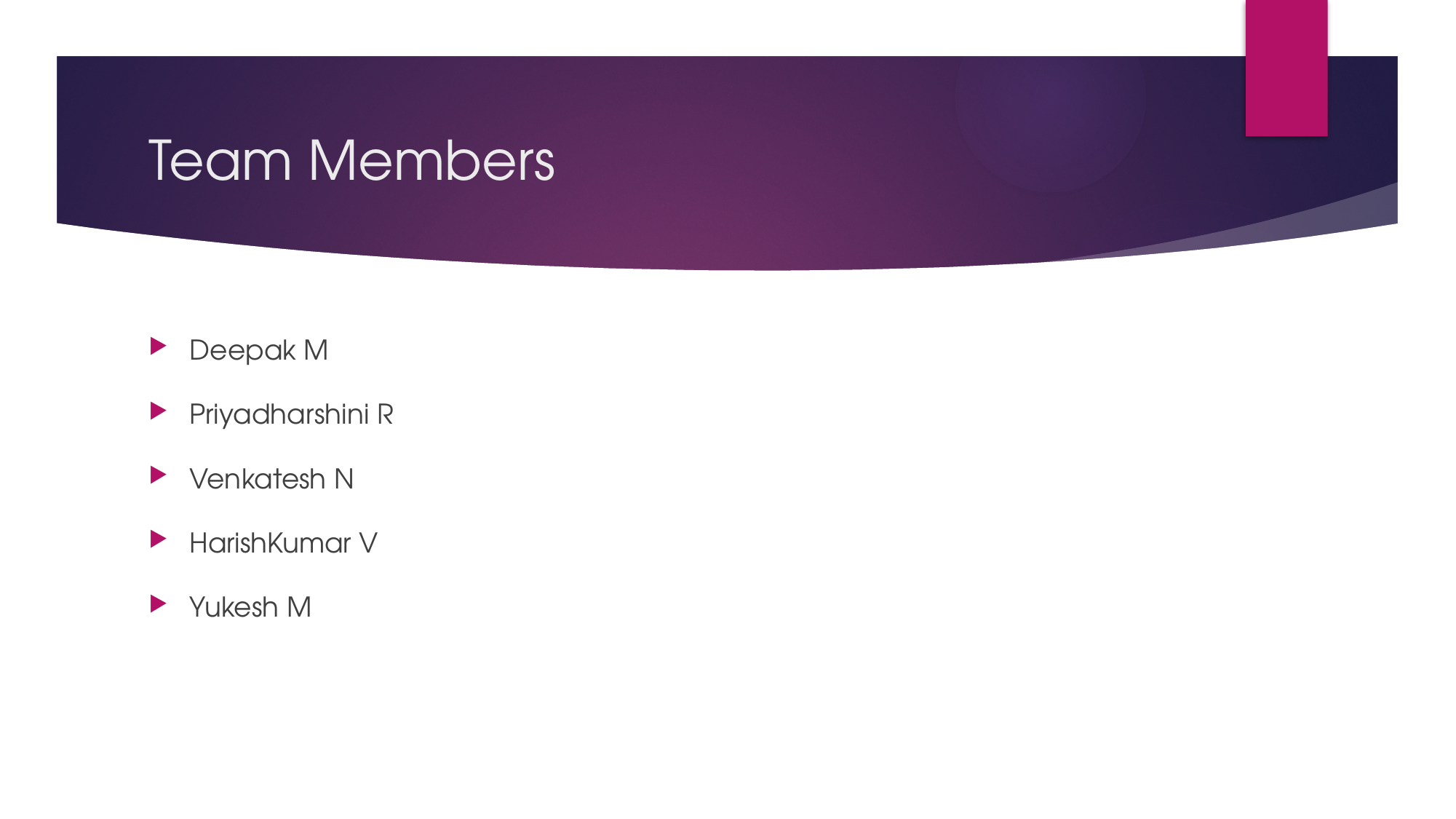

# Team Members
Deepak M
Priyadharshini R
Venkatesh N
HarishKumar V
Yukesh M